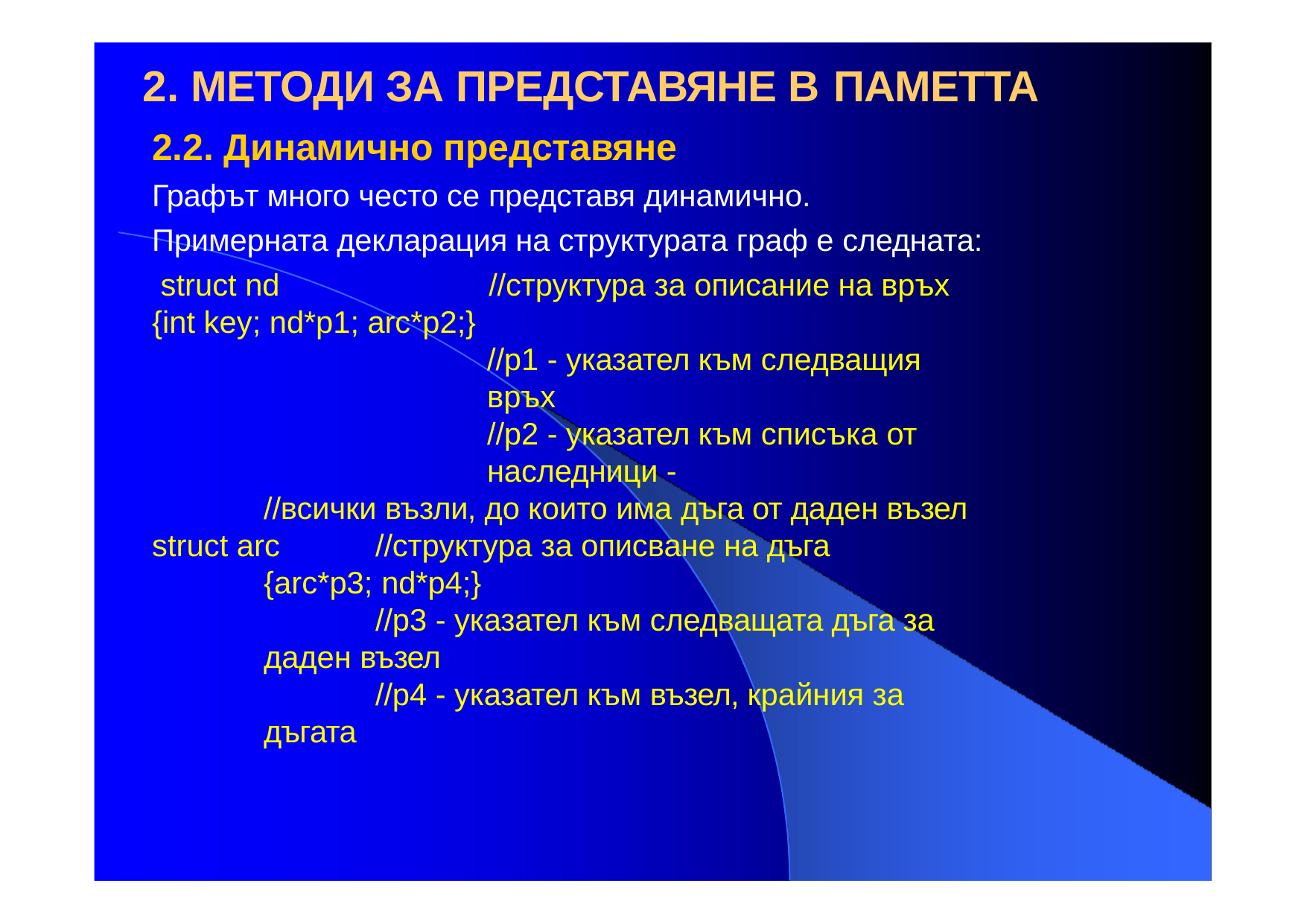

# 2. МЕТОДИ ЗА ПРЕДСТАВЯНЕ В ПАМЕТТА
2.2. Динамично представяне
Графът много често се представя динамично.  Примерната декларация на структурата граф е следната:  struct nd	//структура за описание на връх
{int key; nd*p1; arc*p2;}
//p1 - указател към следващия връх
//p2 - указател към списъка от наследници -
//всички възли, до които има дъга от даден възел  struct arc	//структура за описване на дъга
{arc*p3; nd*p4;}
//p3 - указател към следващата дъга за даден възел
//p4 - указател към възел, крайния за дъгата